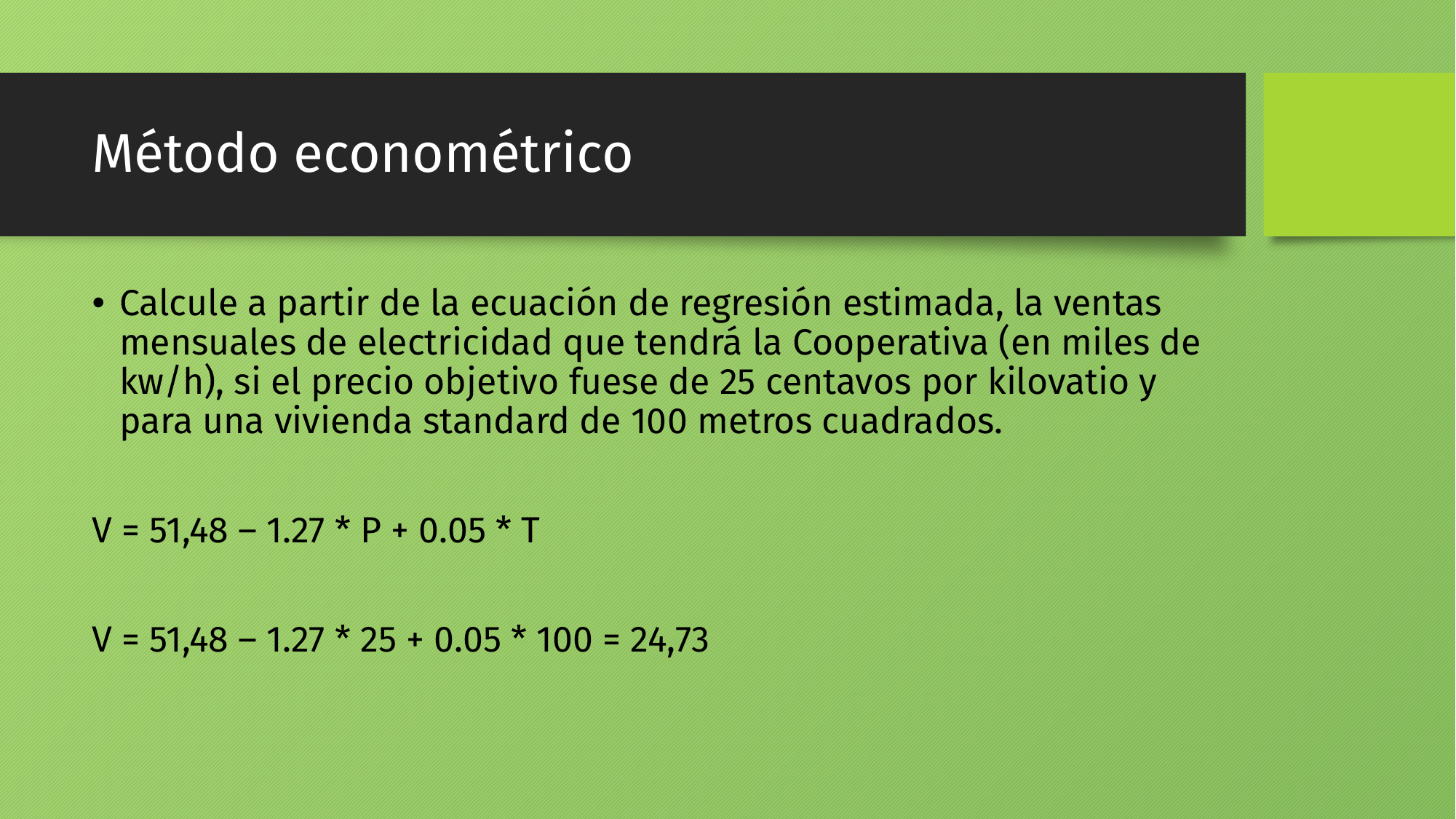

# Método econométrico
Calcule a partir de la ecuación de regresión estimada, la ventas mensuales de electricidad que tendrá la Cooperativa (en miles de kw/h), si el precio objetivo fuese de 25 centavos por kilovatio y para una vivienda standard de 100 metros cuadrados.

V = 51,48 – 1.27 * P + 0.05 * T

V = 51,48 – 1.27 * 25 + 0.05 * 100 = 24,73